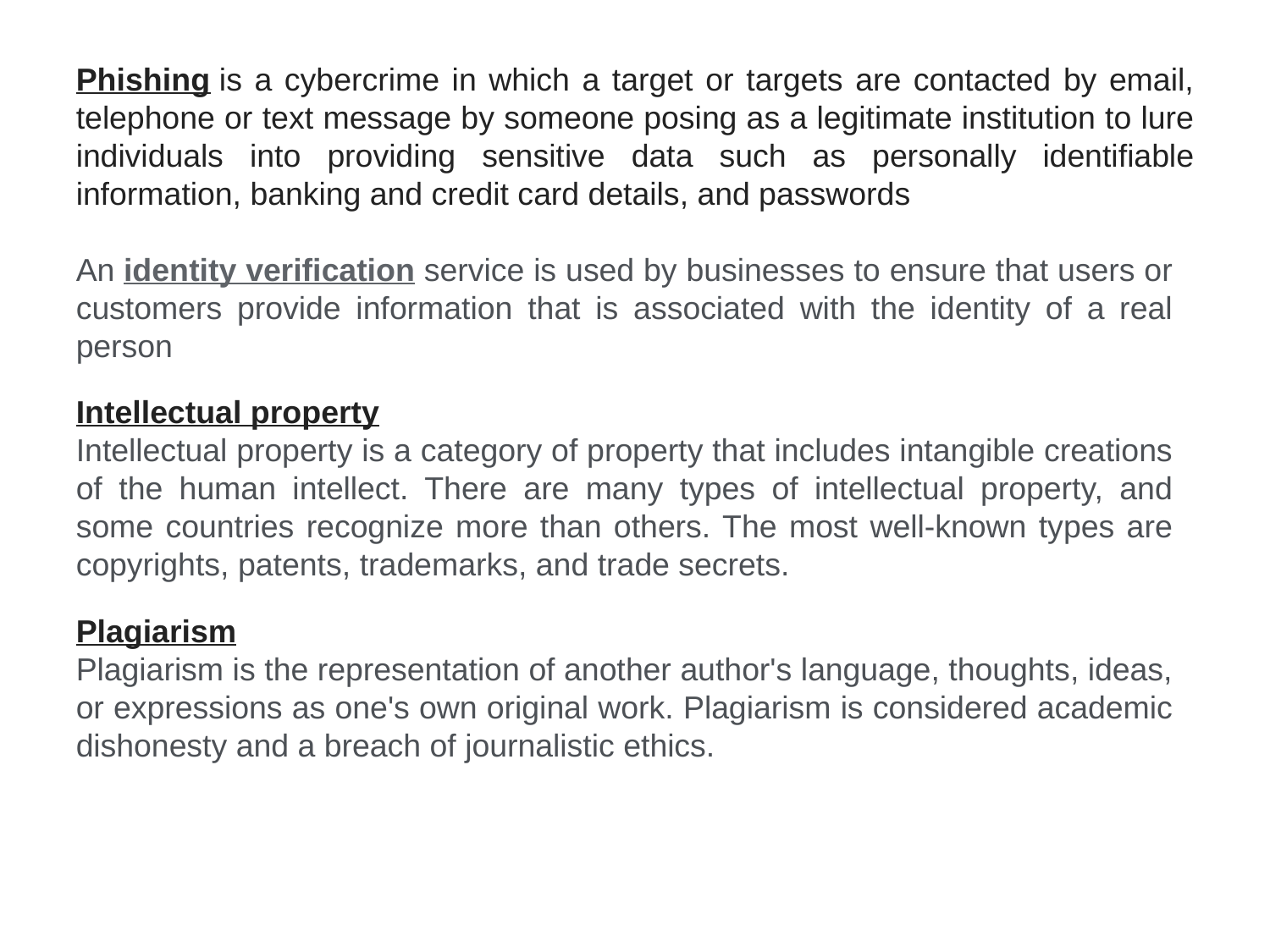

Phishing is a cybercrime in which a target or targets are contacted by email, telephone or text message by someone posing as a legitimate institution to lure individuals into providing sensitive data such as personally identifiable information, banking and credit card details, and passwords
An identity verification service is used by businesses to ensure that users or customers provide information that is associated with the identity of a real person
Intellectual property
Intellectual property is a category of property that includes intangible creations of the human intellect. There are many types of intellectual property, and some countries recognize more than others. The most well-known types are copyrights, patents, trademarks, and trade secrets.
Plagiarism
Plagiarism is the representation of another author's language, thoughts, ideas, or expressions as one's own original work. Plagiarism is considered academic dishonesty and a breach of journalistic ethics.